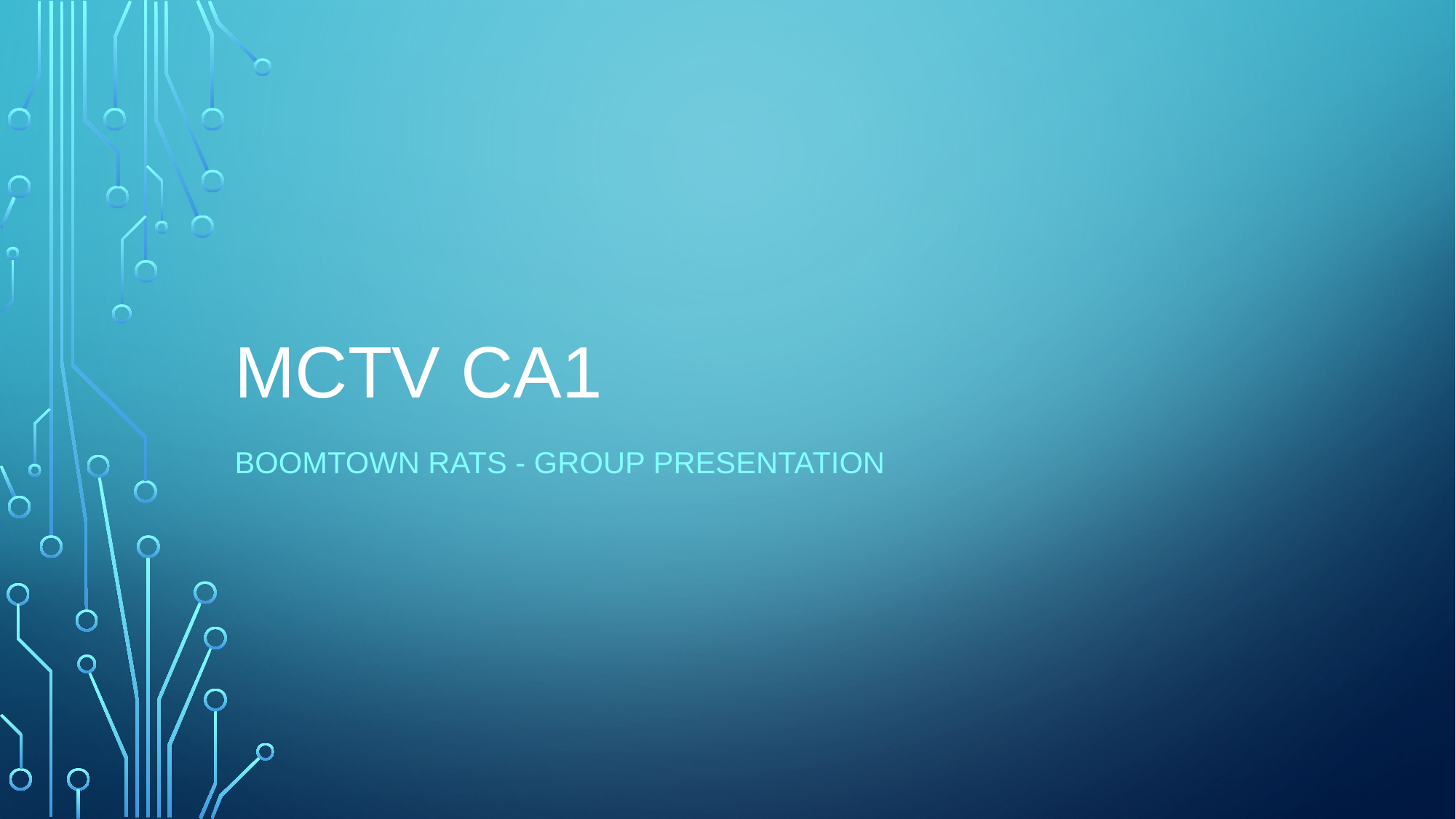

# MCTV CA1
Boomtown rats - Group Presentation